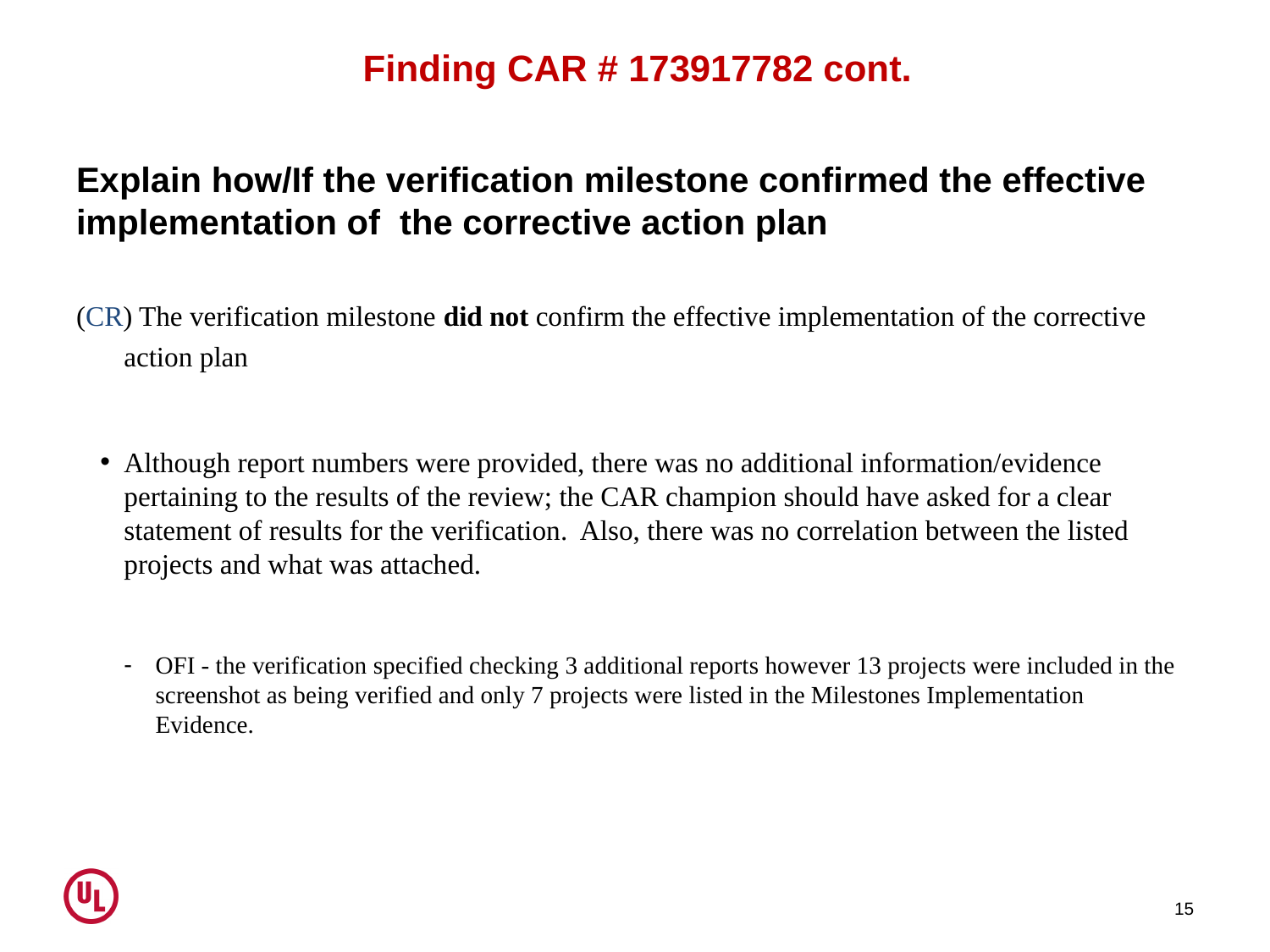

Finding CAR # 173917782 cont.
Explain how/If the verification milestone confirmed the effective implementation of  the corrective action plan

(CR) The verification milestone did not confirm the effective implementation of the corrective action plan

Although report numbers were provided, there was no additional information/evidence pertaining to the results of the review; the CAR champion should have asked for a clear statement of results for the verification.  Also, there was no correlation between the listed projects and what was attached.

OFI - the verification specified checking 3 additional reports however 13 projects were included in the screenshot as being verified and only 7 projects were listed in the Milestones Implementation Evidence.
15